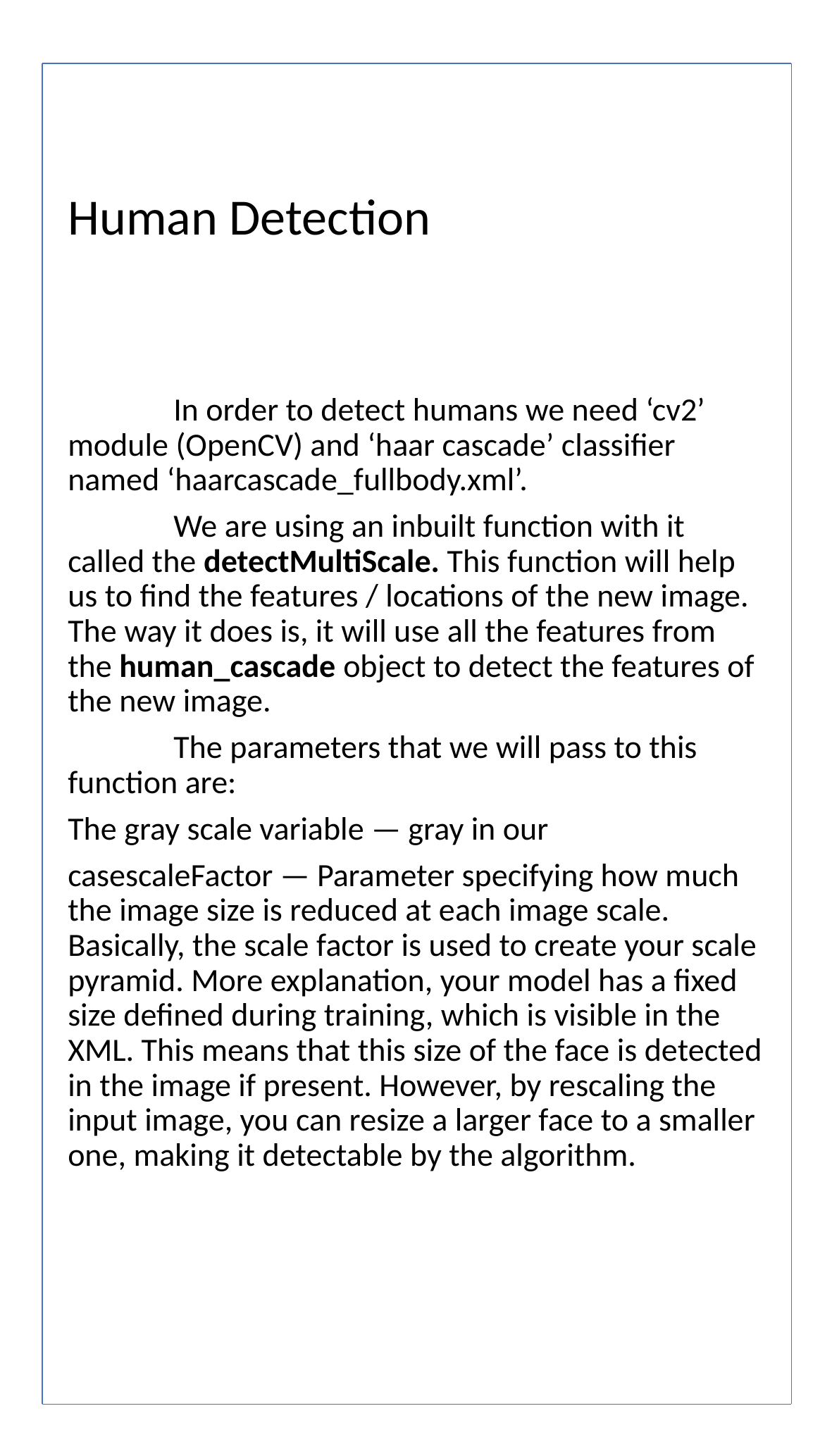

# Human Detection
	In order to detect humans we need ‘cv2’ module (OpenCV) and ‘haar cascade’ classifier named ‘haarcascade_fullbody.xml’.
	We are using an inbuilt function with it called the detectMultiScale. This function will help us to find the features / locations of the new image. The way it does is, it will use all the features from the human_cascade object to detect the features of the new image.
	The parameters that we will pass to this function are:
The gray scale variable — gray in our
casescaleFactor — Parameter specifying how much the image size is reduced at each image scale. Basically, the scale factor is used to create your scale pyramid. More explanation, your model has a fixed size defined during training, which is visible in the XML. This means that this size of the face is detected in the image if present. However, by rescaling the input image, you can resize a larger face to a smaller one, making it detectable by the algorithm.